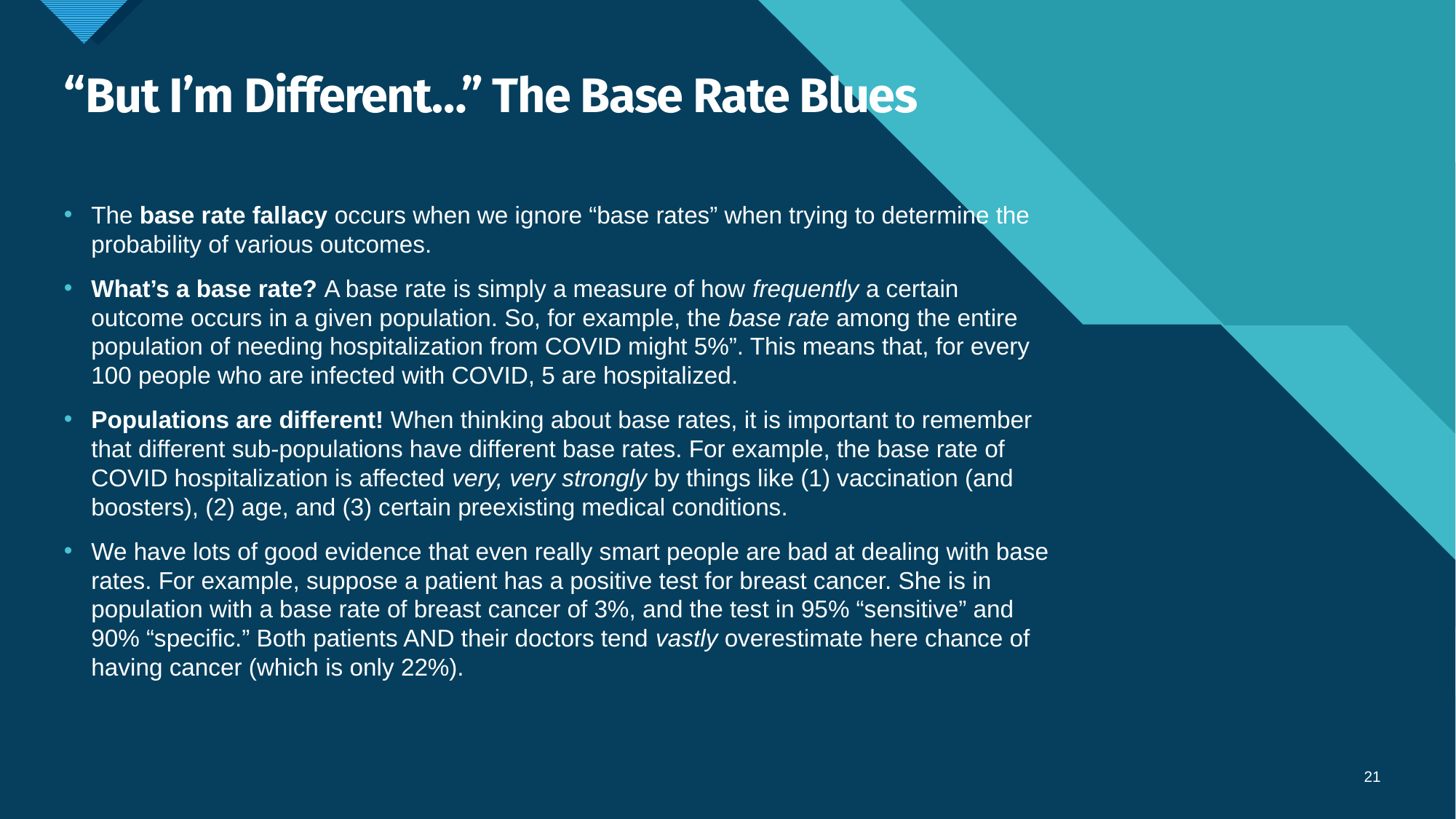

# “But I’m Different…” The Base Rate Blues
The base rate fallacy occurs when we ignore “base rates” when trying to determine the probability of various outcomes.
What’s a base rate? A base rate is simply a measure of how frequently a certain outcome occurs in a given population. So, for example, the base rate among the entire population of needing hospitalization from COVID might 5%”. This means that, for every 100 people who are infected with COVID, 5 are hospitalized.
Populations are different! When thinking about base rates, it is important to remember that different sub-populations have different base rates. For example, the base rate of COVID hospitalization is affected very, very strongly by things like (1) vaccination (and boosters), (2) age, and (3) certain preexisting medical conditions.
We have lots of good evidence that even really smart people are bad at dealing with base rates. For example, suppose a patient has a positive test for breast cancer. She is in population with a base rate of breast cancer of 3%, and the test in 95% “sensitive” and 90% “specific.” Both patients AND their doctors tend vastly overestimate here chance of having cancer (which is only 22%).
21